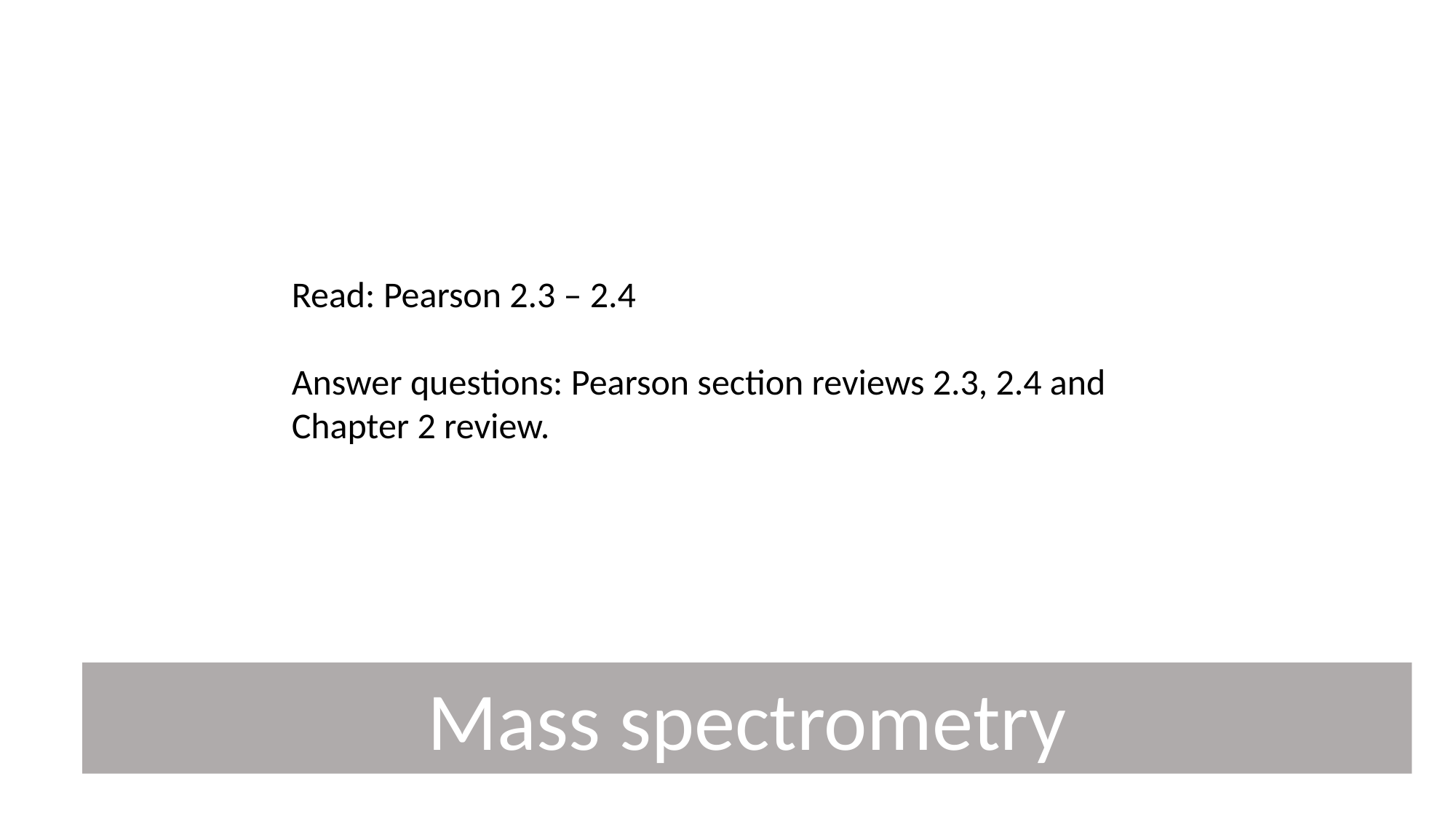

Read: Pearson 2.3 – 2.4

Answer questions: Pearson section reviews 2.3, 2.4 and Chapter 2 review.
Mass spectrometry